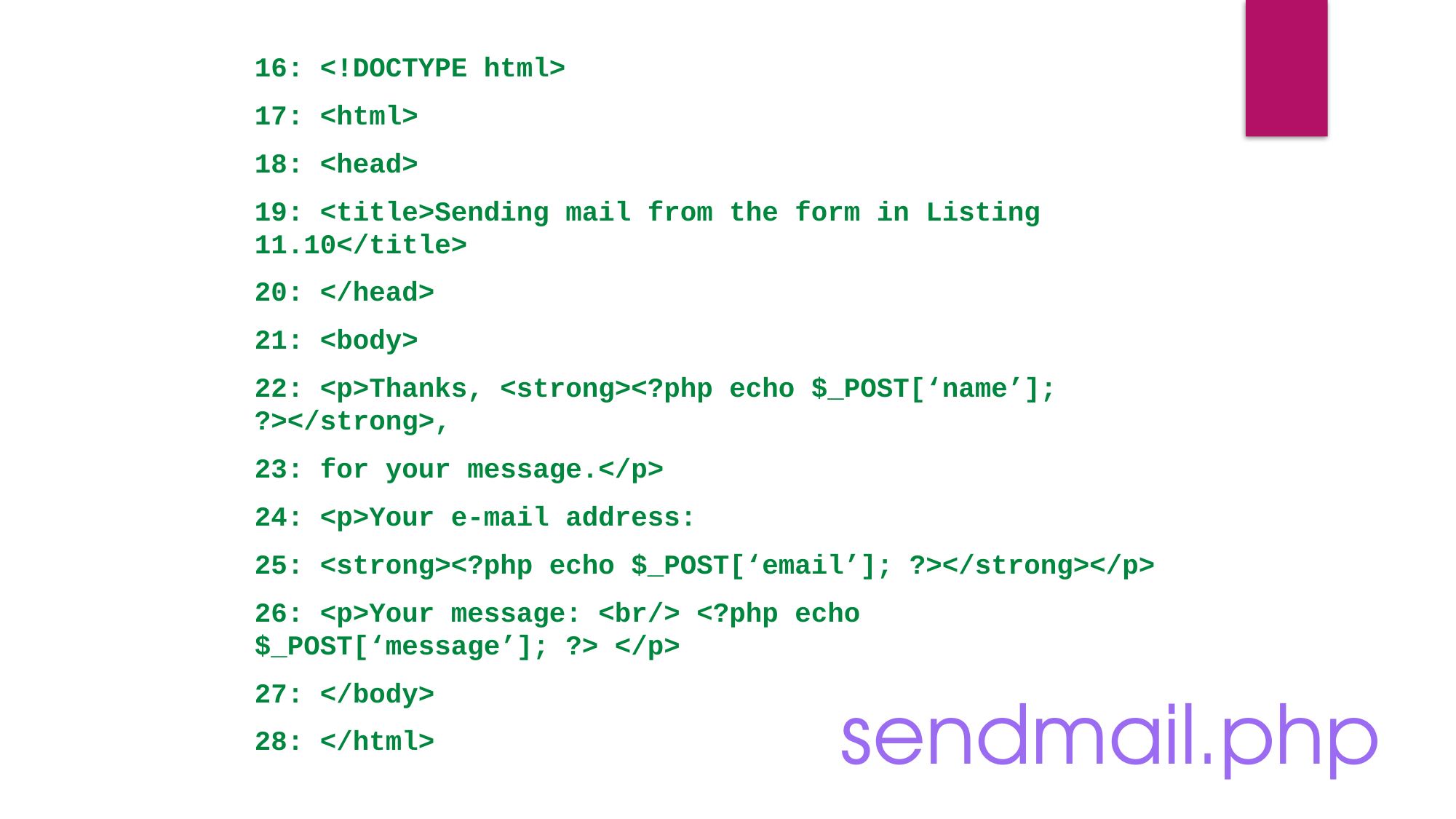

16: <!DOCTYPE html>
17: <html>
18: <head>
19: <title>Sending mail from the form in Listing 11.10</title>
20: </head>
21: <body>
22: <p>Thanks, <strong><?php echo $_POST[‘name’]; ?></strong>,
23: for your message.</p>
24: <p>Your e-mail address:
25: <strong><?php echo $_POST[‘email’]; ?></strong></p>
26: <p>Your message: <br/> <?php echo $_POST[‘message’]; ?> </p>
27: </body>
28: </html>
sendmail.php